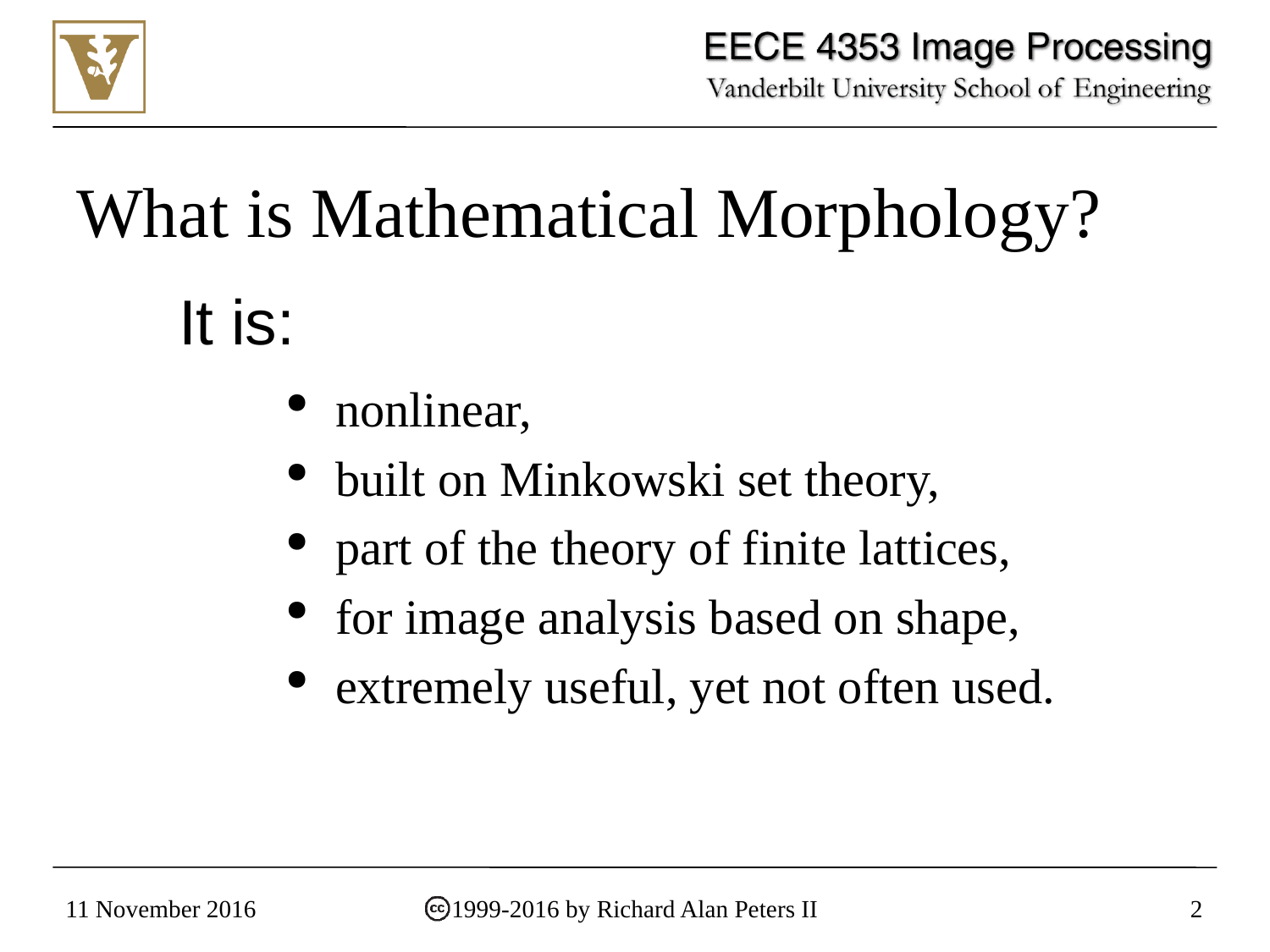

# What is Mathematical Morphology?
It is:
nonlinear,
built on Minkowski set theory,
part of the theory of finite lattices,
for image analysis based on shape,
extremely useful, yet not often used.
11 November 2016
1999-2016 by Richard Alan Peters II
2